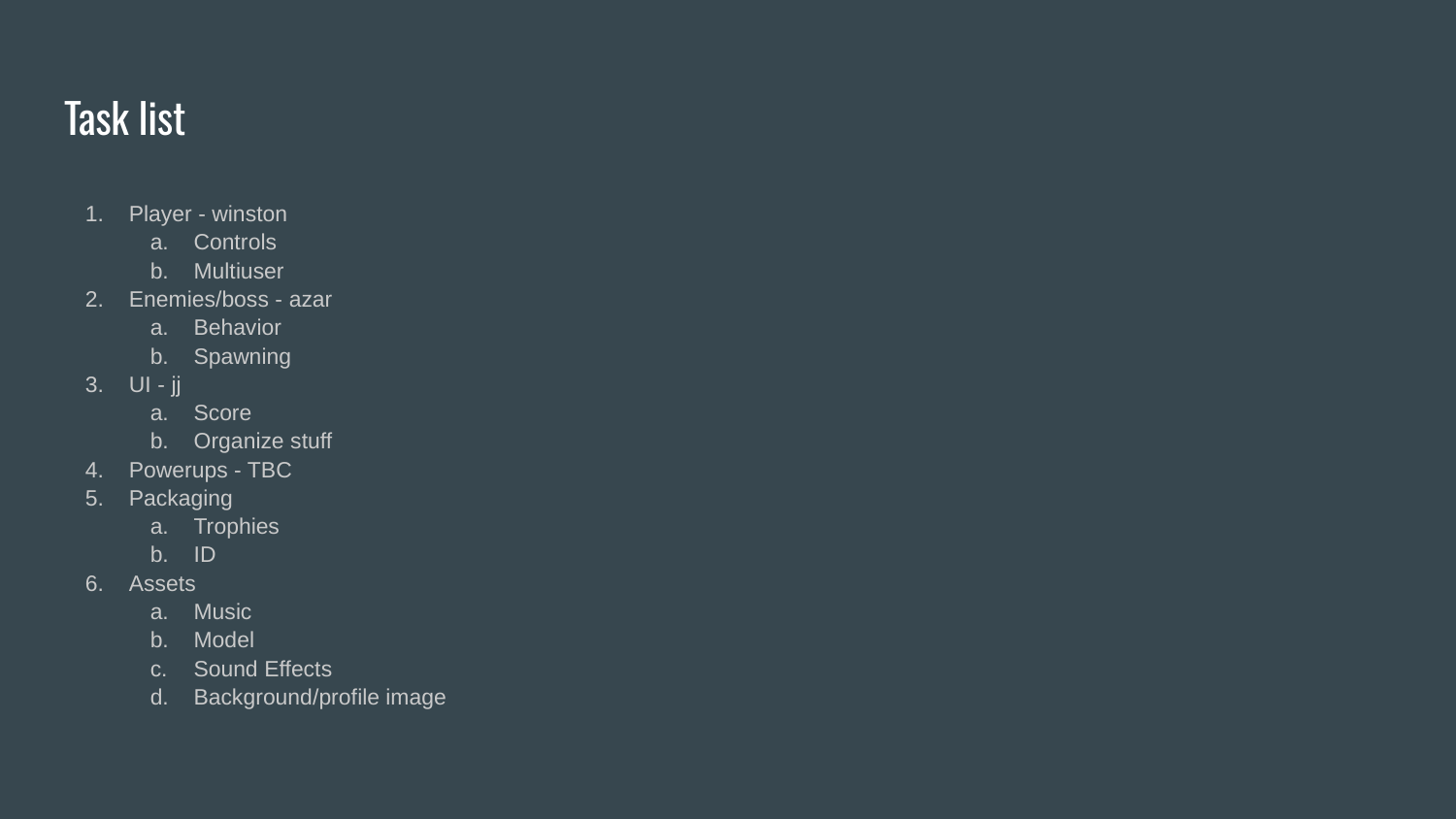

# Task list
Player - winston
Controls
Multiuser
Enemies/boss - azar
Behavior
Spawning
UI - jj
Score
Organize stuff
Powerups - TBC
Packaging
Trophies
ID
Assets
Music
Model
Sound Effects
Background/profile image